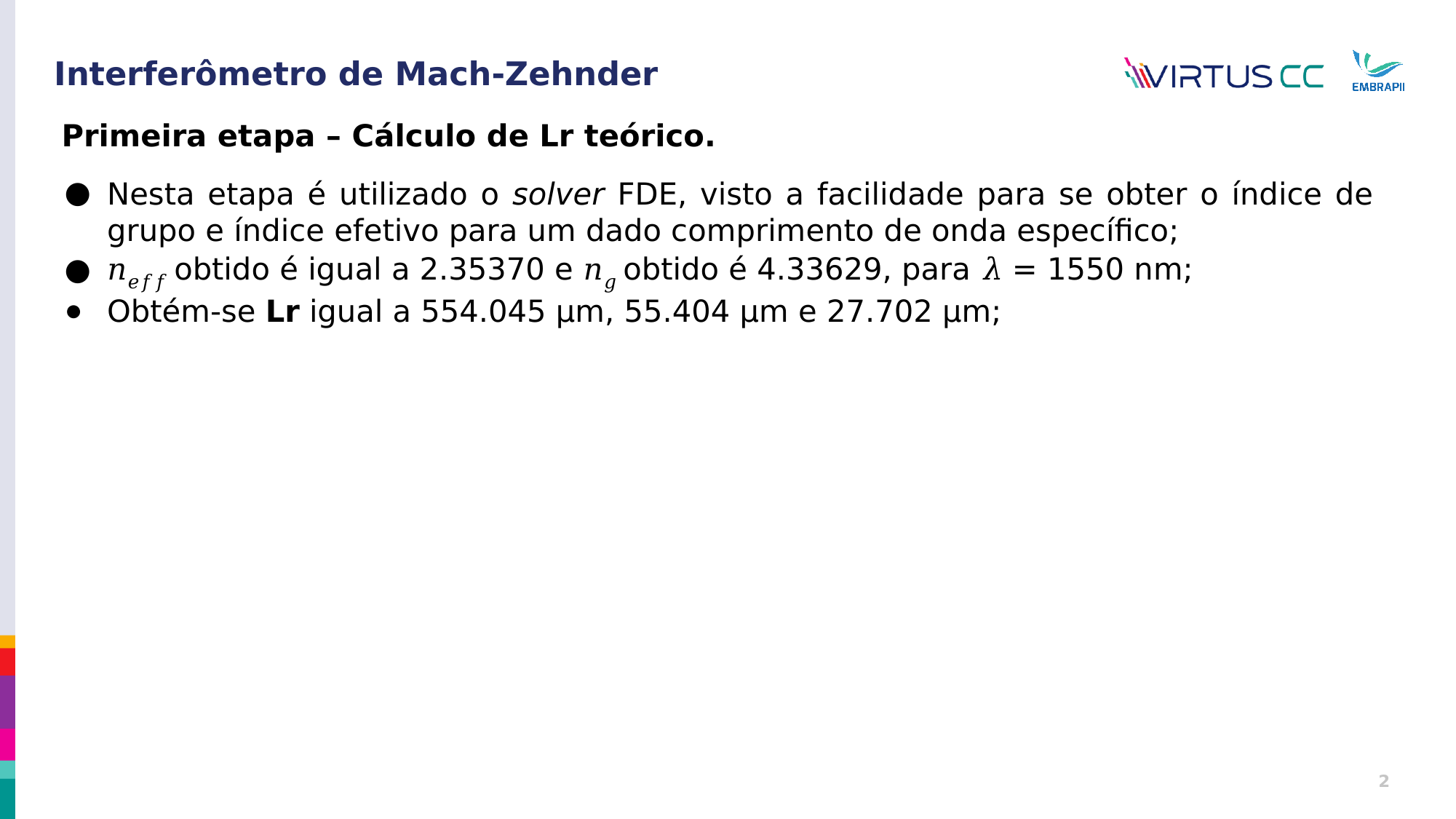

# Interferômetro de Mach-Zehnder
Primeira etapa – Cálculo de Lr teórico.
Nesta etapa é utilizado o solver FDE, visto a facilidade para se obter o índice de grupo e índice efetivo para um dado comprimento de onda específico;
𝑛𝑒𝑓𝑓 obtido é igual a 2.35370 e 𝑛𝑔 obtido é 4.33629, para 𝜆 = 1550 nm;
Obtém-se Lr igual a 554.045 µm, 55.404 µm e 27.702 µm;
2